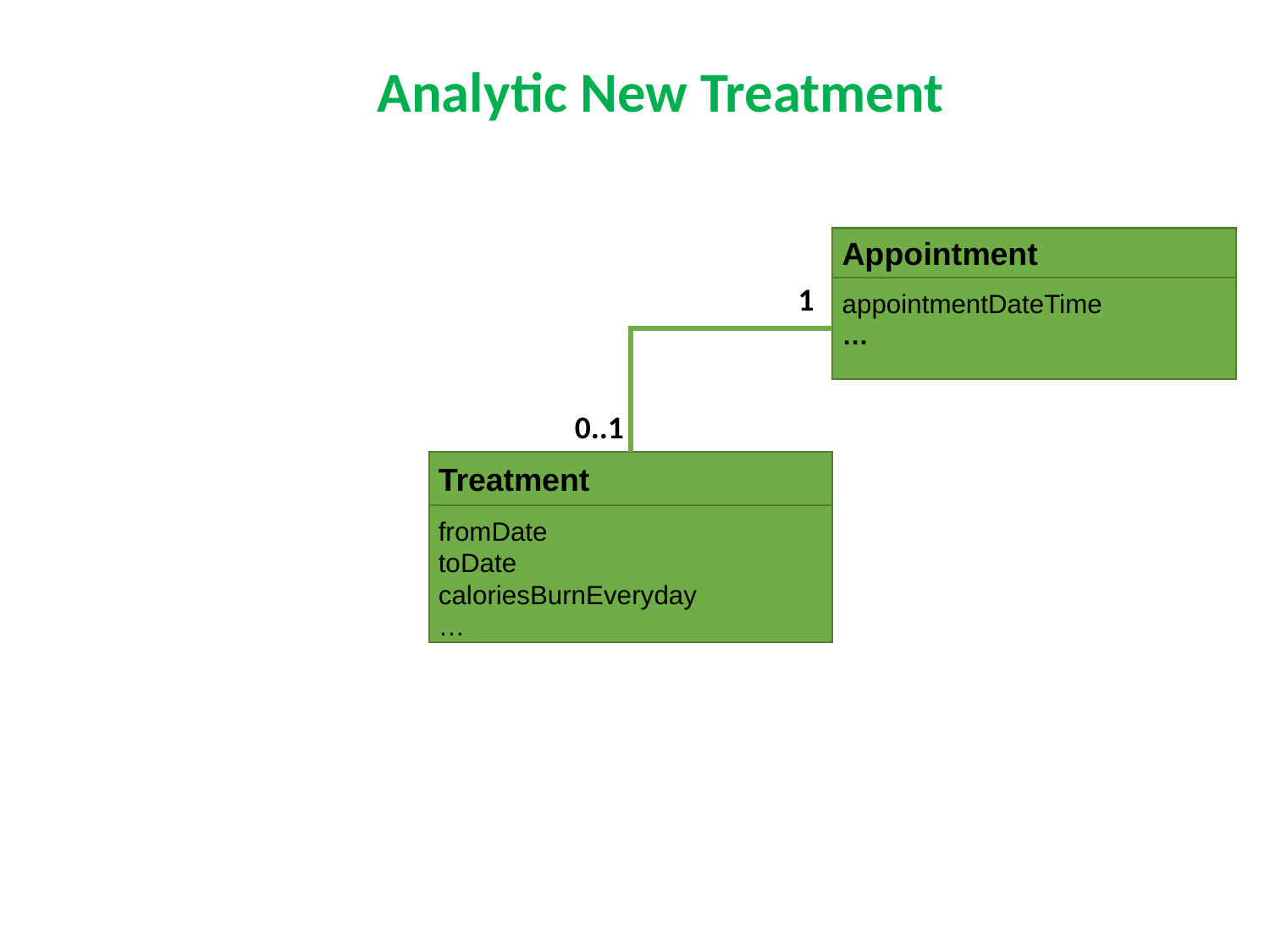

Analytic New Treatment
Appointment
appointmentDateTime
…

1
0..1
Treatment
fromDate
toDate
caloriesBurnEveryday
…